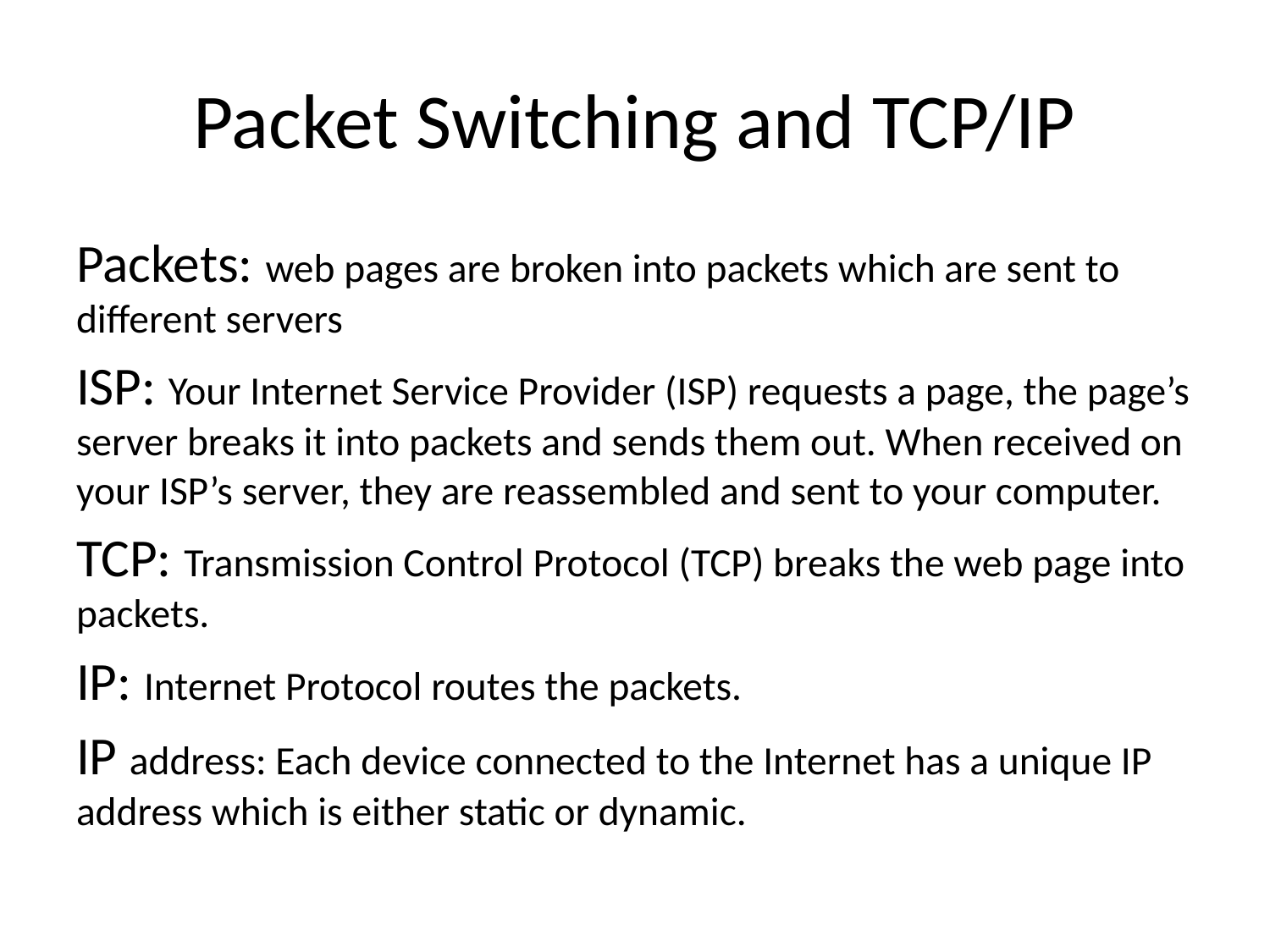

# Packet Switching and TCP/IP
Packets: web pages are broken into packets which are sent to different servers
ISP: Your Internet Service Provider (ISP) requests a page, the page’s server breaks it into packets and sends them out. When received on your ISP’s server, they are reassembled and sent to your computer.
TCP: Transmission Control Protocol (TCP) breaks the web page into packets.
IP: Internet Protocol routes the packets.
IP address: Each device connected to the Internet has a unique IP address which is either static or dynamic.